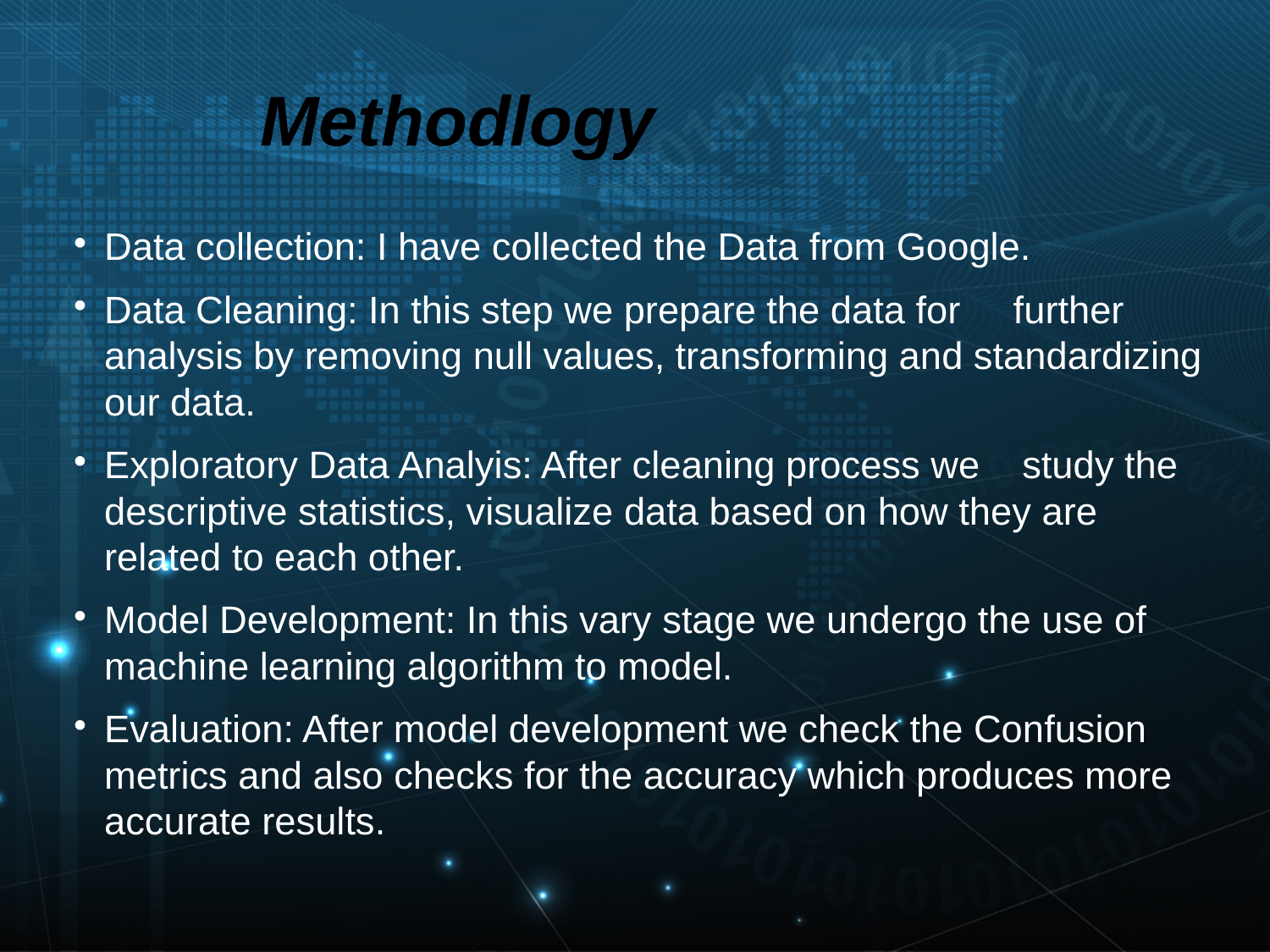

Methodlogy
Data collection: I have collected the Data from Google.
Data Cleaning: In this step we prepare the data for     further analysis by removing null values, transforming and standardizing our data.
Exploratory Data Analyis: After cleaning process we    study the descriptive statistics, visualize data based on how they are related to each other.
Model Development: In this vary stage we undergo the use of machine learning algorithm to model.
Evaluation: After model development we check the Confusion metrics and also checks for the accuracy which produces more accurate results.